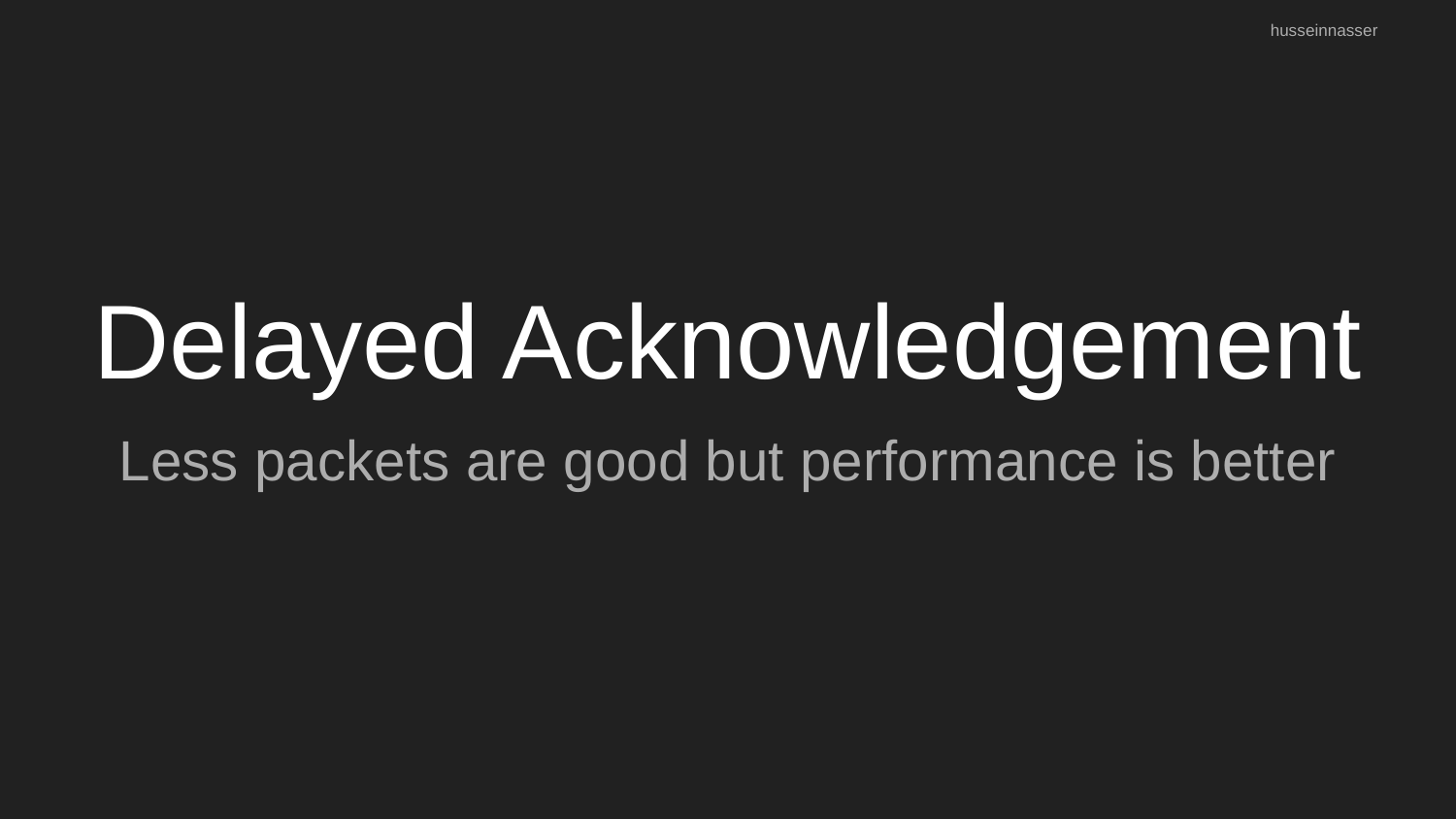

husseinnasser
# Delayed Acknowledgement
Less packets are good but performance is better